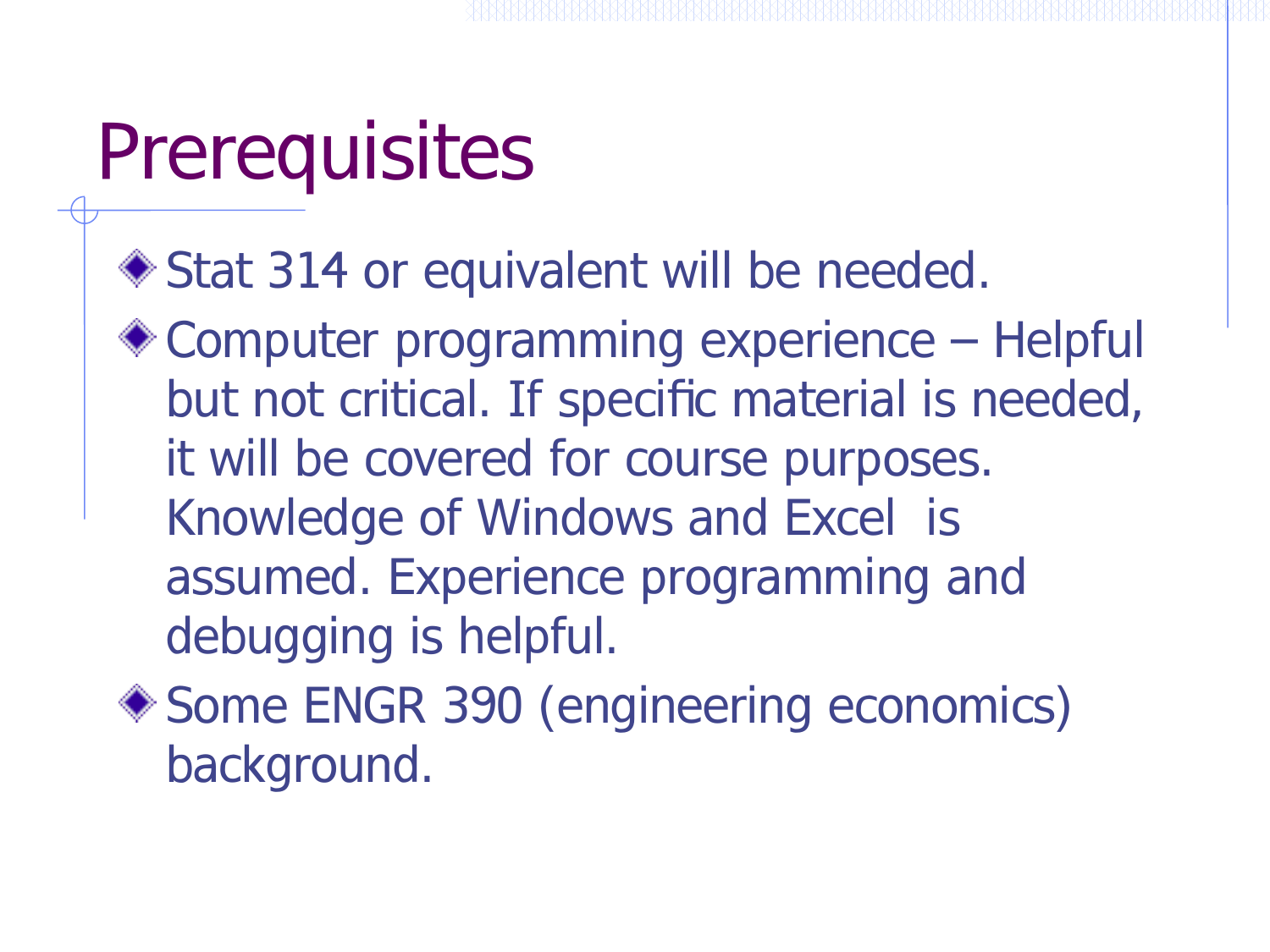

# Prerequisites
Stat 314 or equivalent will be needed.
Computer programming experience – Helpful but not critical. If specific material is needed, it will be covered for course purposes. Knowledge of Windows and Excel  is assumed. Experience programming and debugging is helpful.
Some ENGR 390 (engineering economics) background.